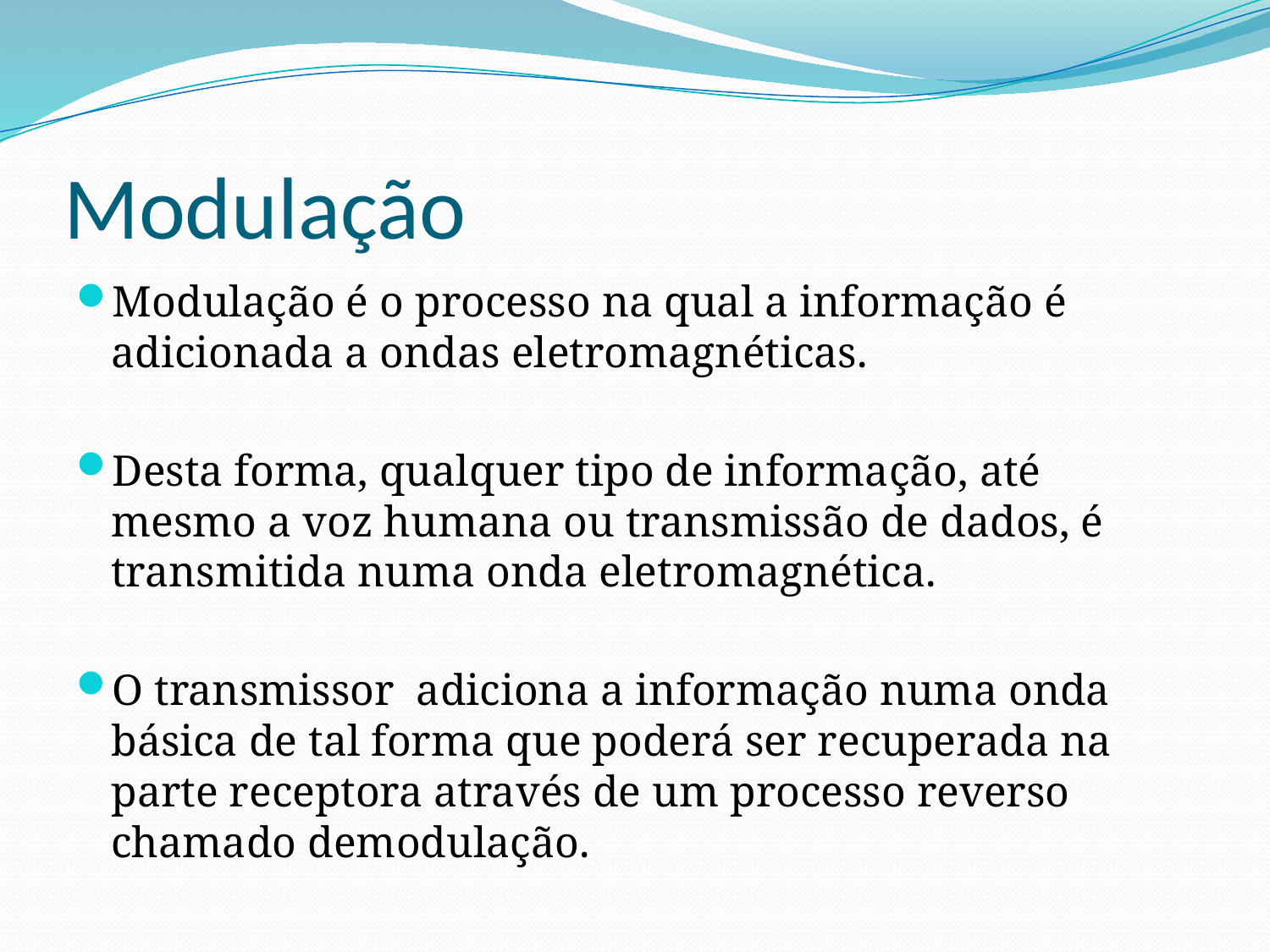

# Modulação
Modulação é o processo na qual a informação é adicionada a ondas eletromagnéticas.

Desta forma, qualquer tipo de informação, até mesmo a voz humana ou transmissão de dados, é transmitida numa onda eletromagnética.

O transmissor  adiciona a informação numa onda básica de tal forma que poderá ser recuperada na parte receptora através de um processo reverso chamado demodulação.